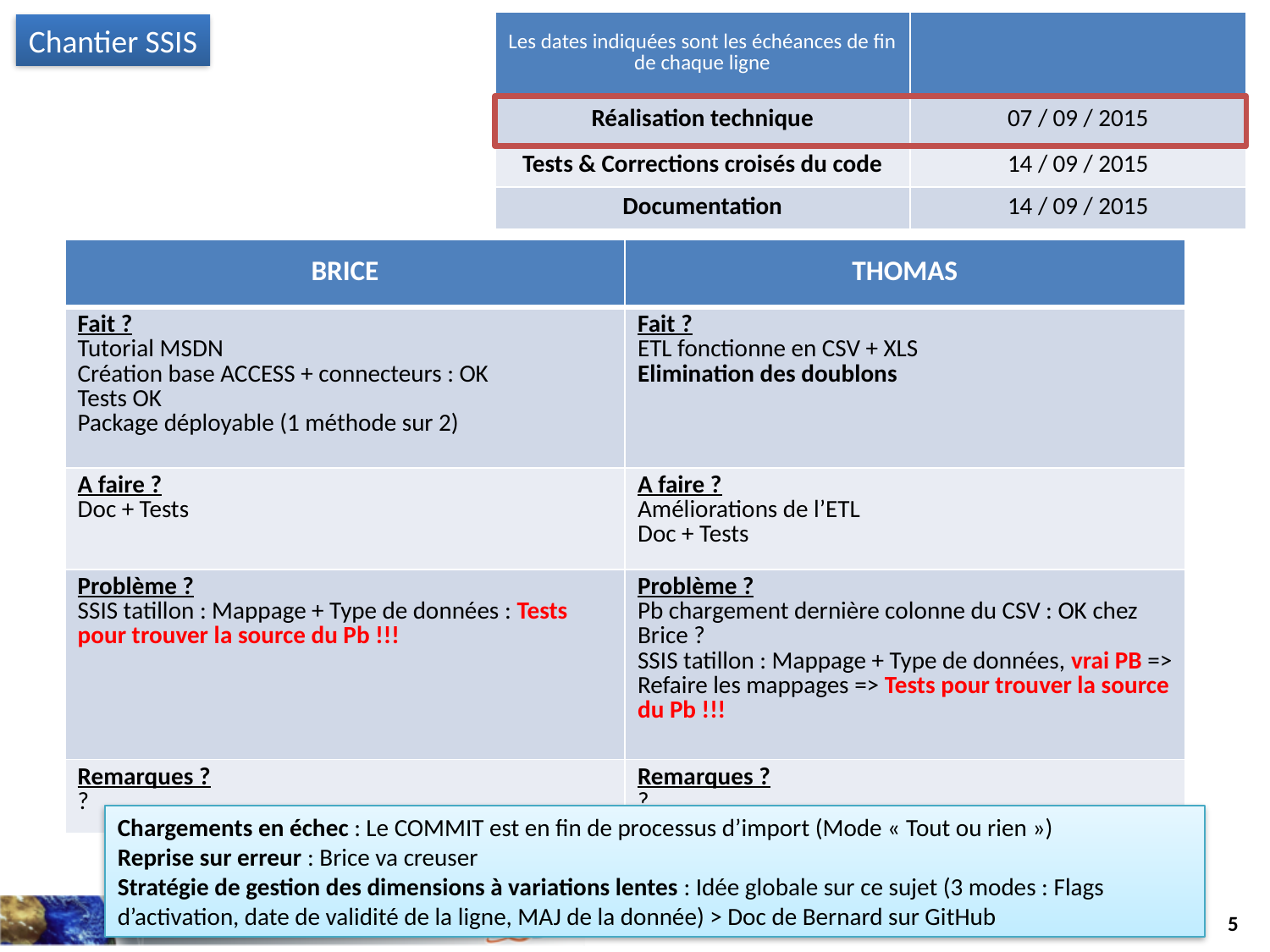

| Les dates indiquées sont les échéances de fin de chaque ligne |  |
| --- | --- |
| Réalisation technique | 07 / 09 / 2015 |
| Tests & Corrections croisés du code | 14 / 09 / 2015 |
| Documentation | 14 / 09 / 2015 |
Chantier SSIS

| BRICE | THOMAS |
| --- | --- |
| Fait ? Tutorial MSDN Création base ACCESS + connecteurs : OK Tests OK Package déployable (1 méthode sur 2) | Fait ? ETL fonctionne en CSV + XLS Elimination des doublons |
| A faire ? Doc + Tests | A faire ? Améliorations de l’ETL Doc + Tests |
| Problème ? SSIS tatillon : Mappage + Type de données : Tests pour trouver la source du Pb !!! | Problème ? Pb chargement dernière colonne du CSV : OK chez Brice ? SSIS tatillon : Mappage + Type de données, vrai PB => Refaire les mappages => Tests pour trouver la source du Pb !!! |
| Remarques ? ? | Remarques ? ? |
Chargements en échec : Le COMMIT est en fin de processus d’import (Mode « Tout ou rien »)
Reprise sur erreur : Brice va creuser
Stratégie de gestion des dimensions à variations lentes : Idée globale sur ce sujet (3 modes : Flags d’activation, date de validité de la ligne, MAJ de la donnée) > Doc de Bernard sur GitHub